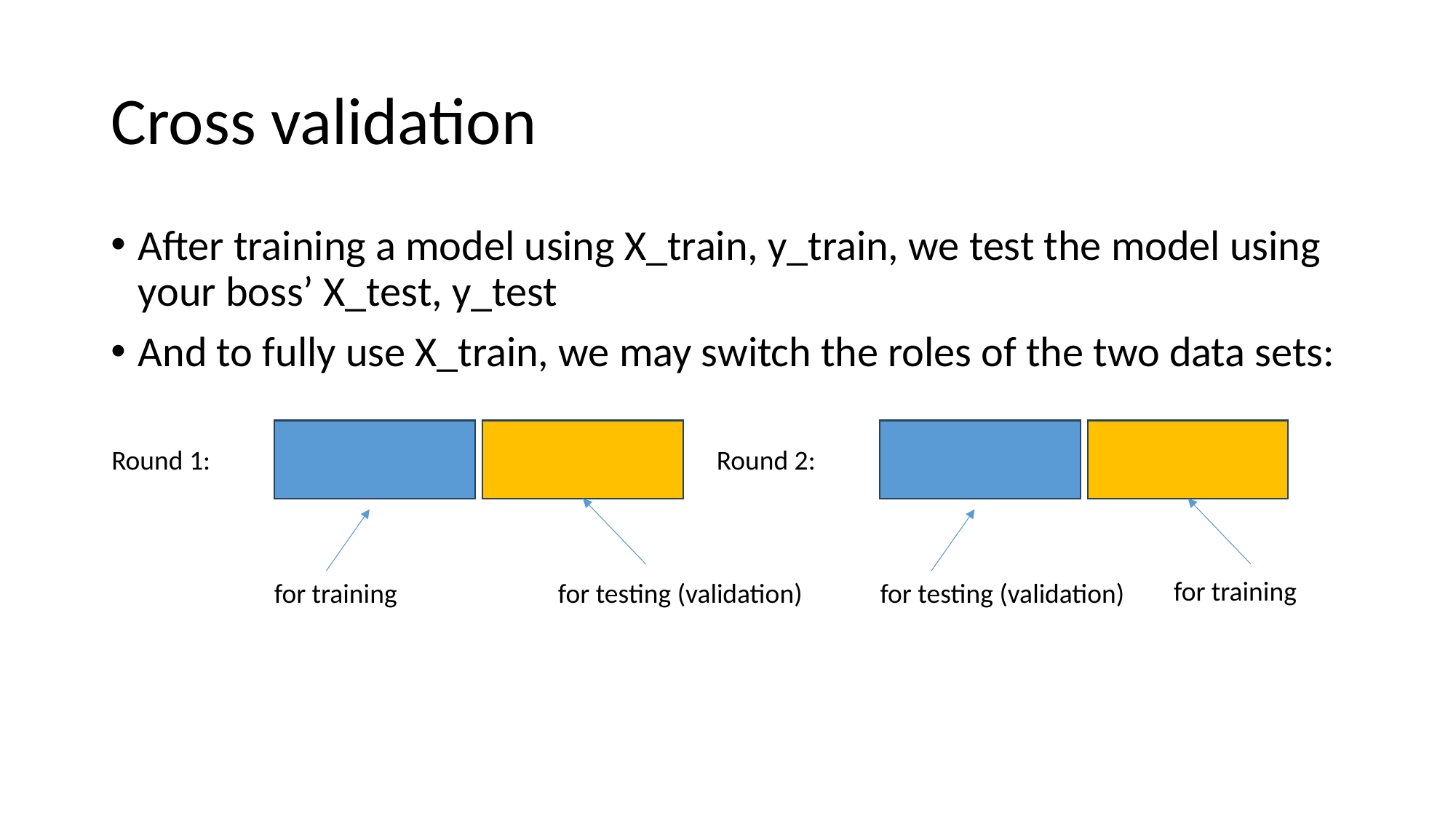

# Cross validation
After training a model using X_train, y_train, we test the model using your boss’ X_test, y_test
And to fully use X_train, we may switch the roles of the two data sets:

Round 1:
Round 2:
for training
for training
for testing (validation)
for testing (validation)